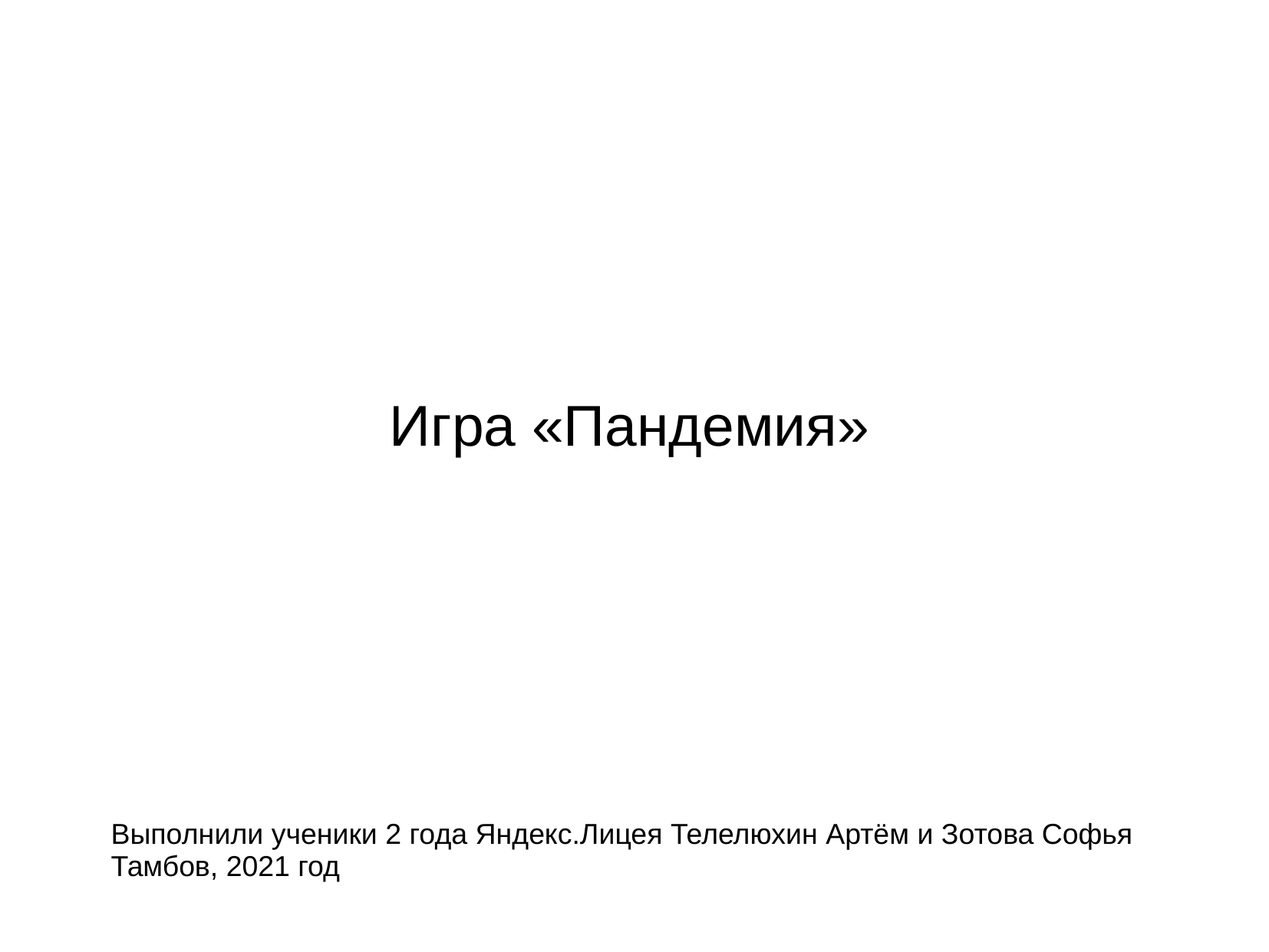

Игра «Пандемия»
Выполнили ученики 2 года Яндекс.Лицея Телелюхин Артём и Зотова Софья
Тамбов, 2021 год